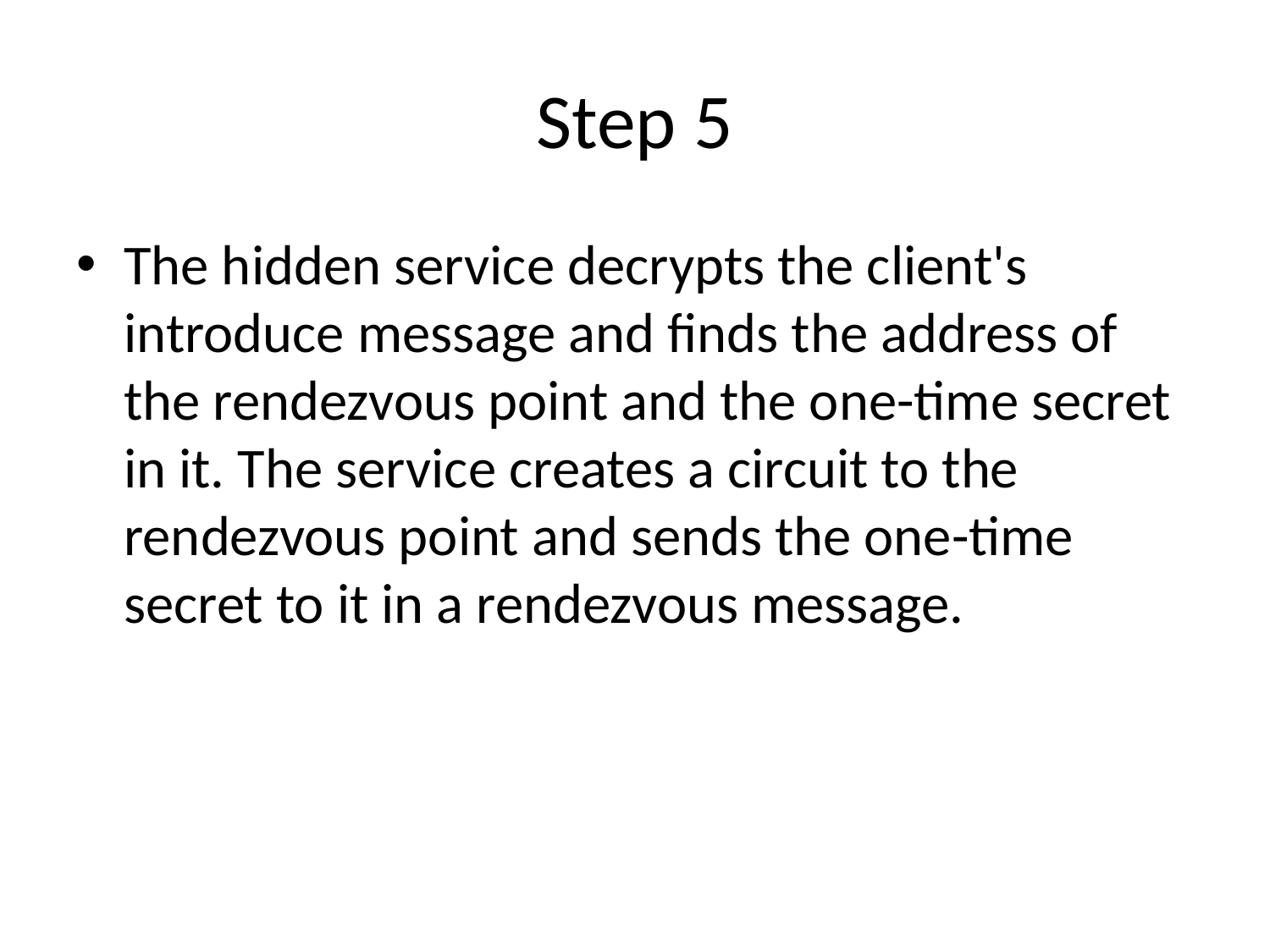

# Step 5
The hidden service decrypts the client's introduce message and finds the address of the rendezvous point and the one-time secret in it. The service creates a circuit to the rendezvous point and sends the one-time secret to it in a rendezvous message.